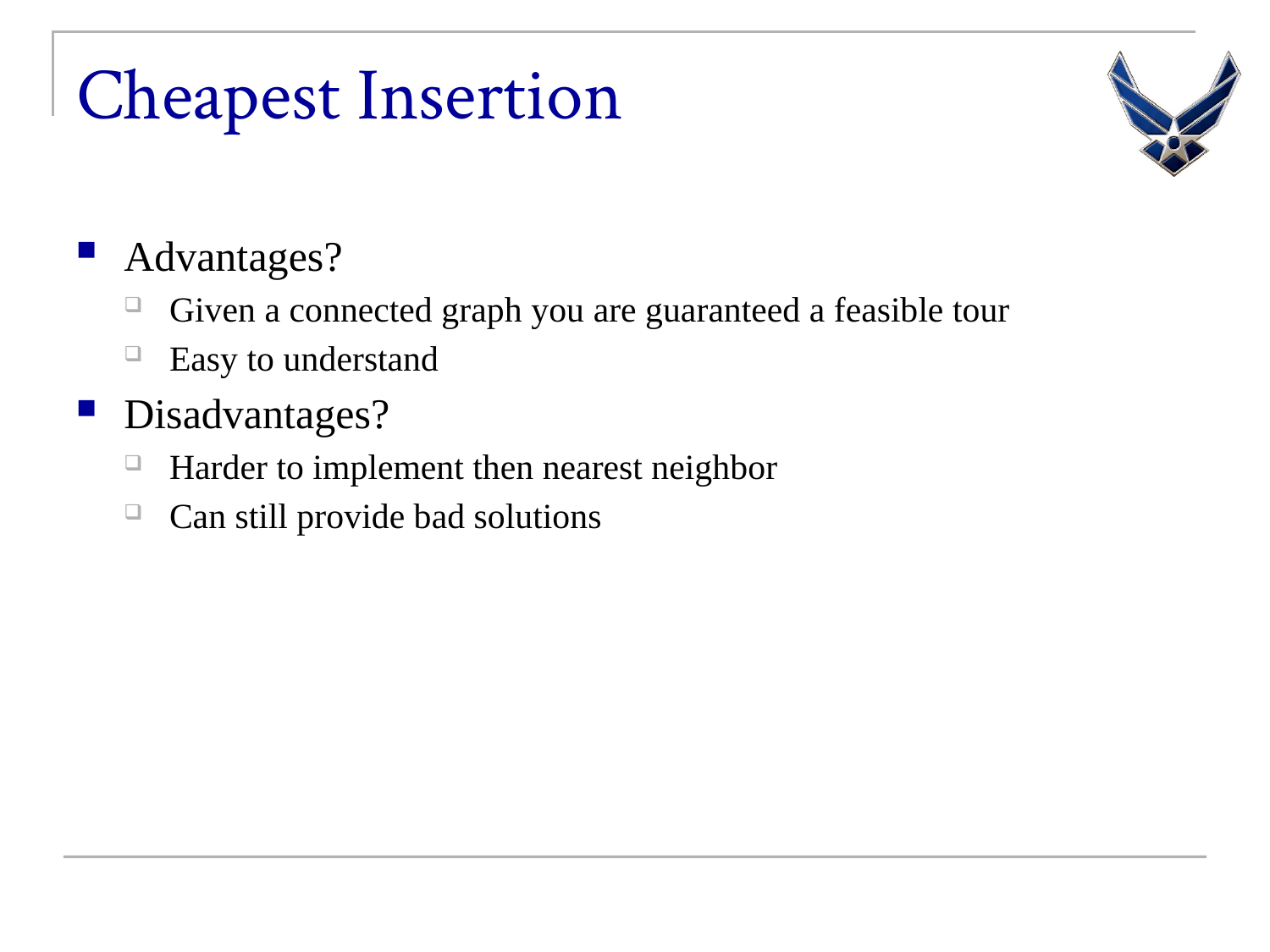

# Cheapest Insertion
Advantages?
Given a connected graph you are guaranteed a feasible tour
Easy to understand
Disadvantages?
Harder to implement then nearest neighbor
Can still provide bad solutions